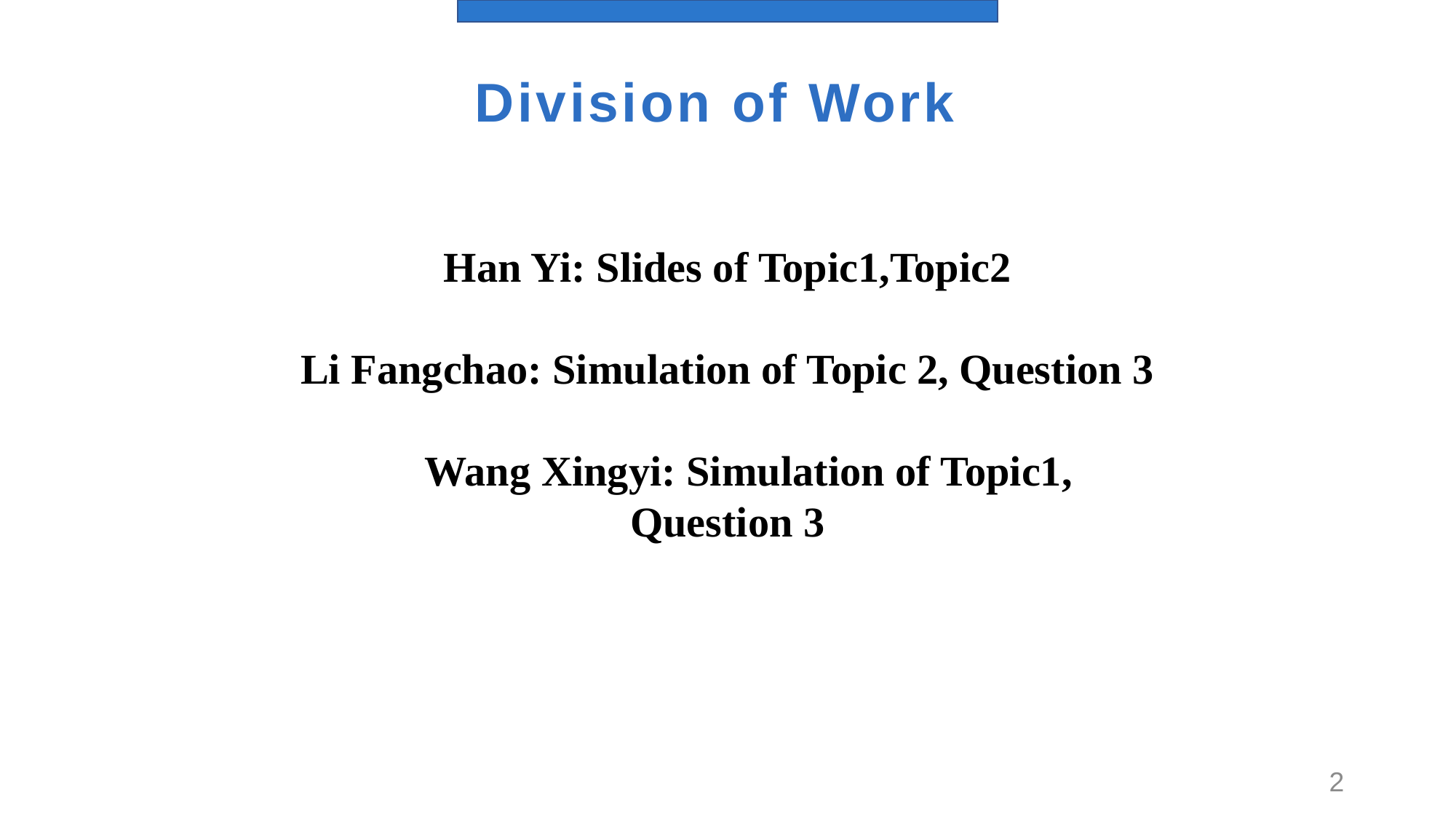

Division of Work
Han Yi: Slides of Topic1,Topic2

Li Fangchao: Simulation of Topic 2, Question 3

    Wang Xingyi: Simulation of Topic1,
Question 3
2